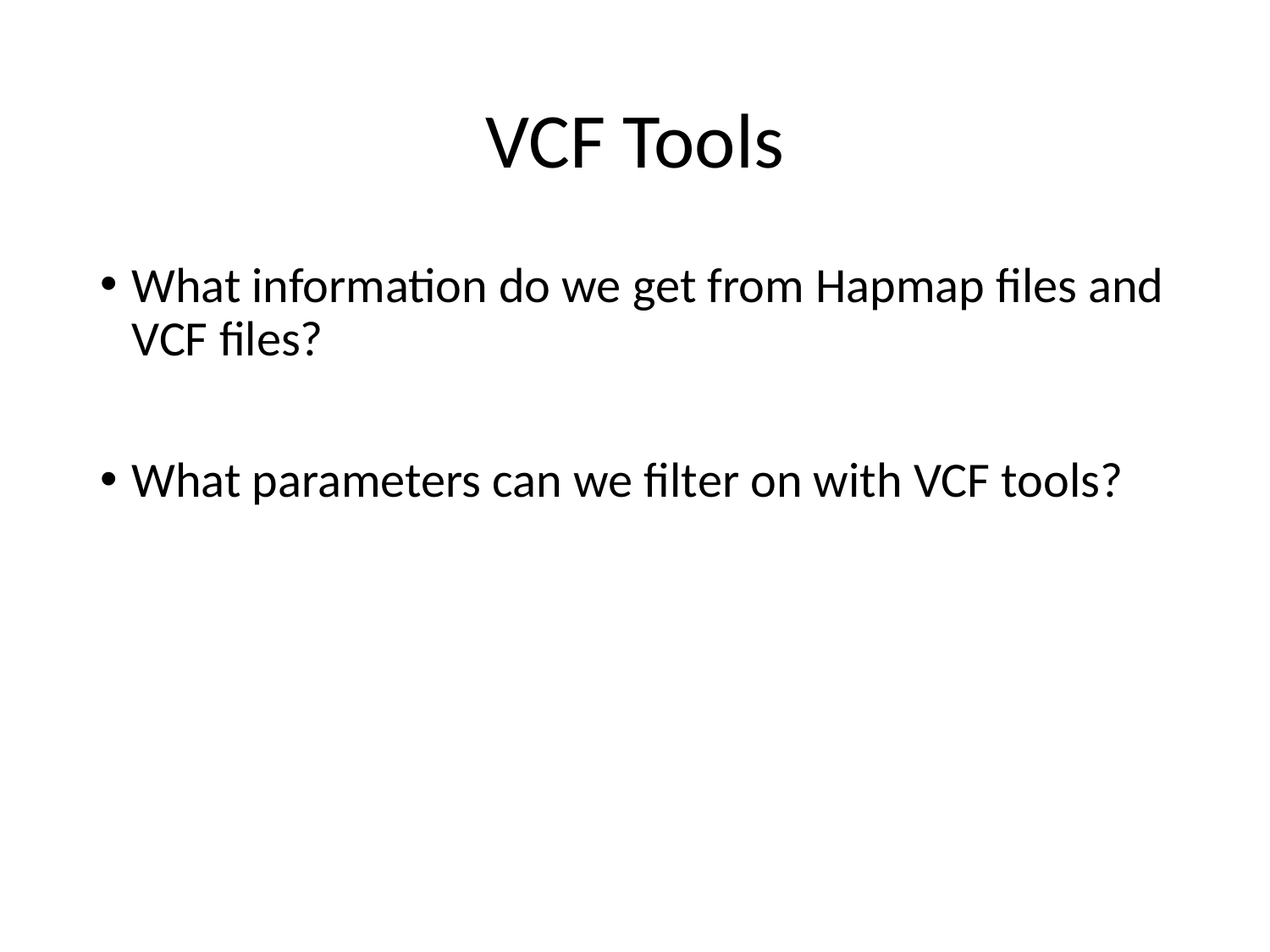

# VCF Tools
What information do we get from Hapmap files and VCF files?

What parameters can we filter on with VCF tools?